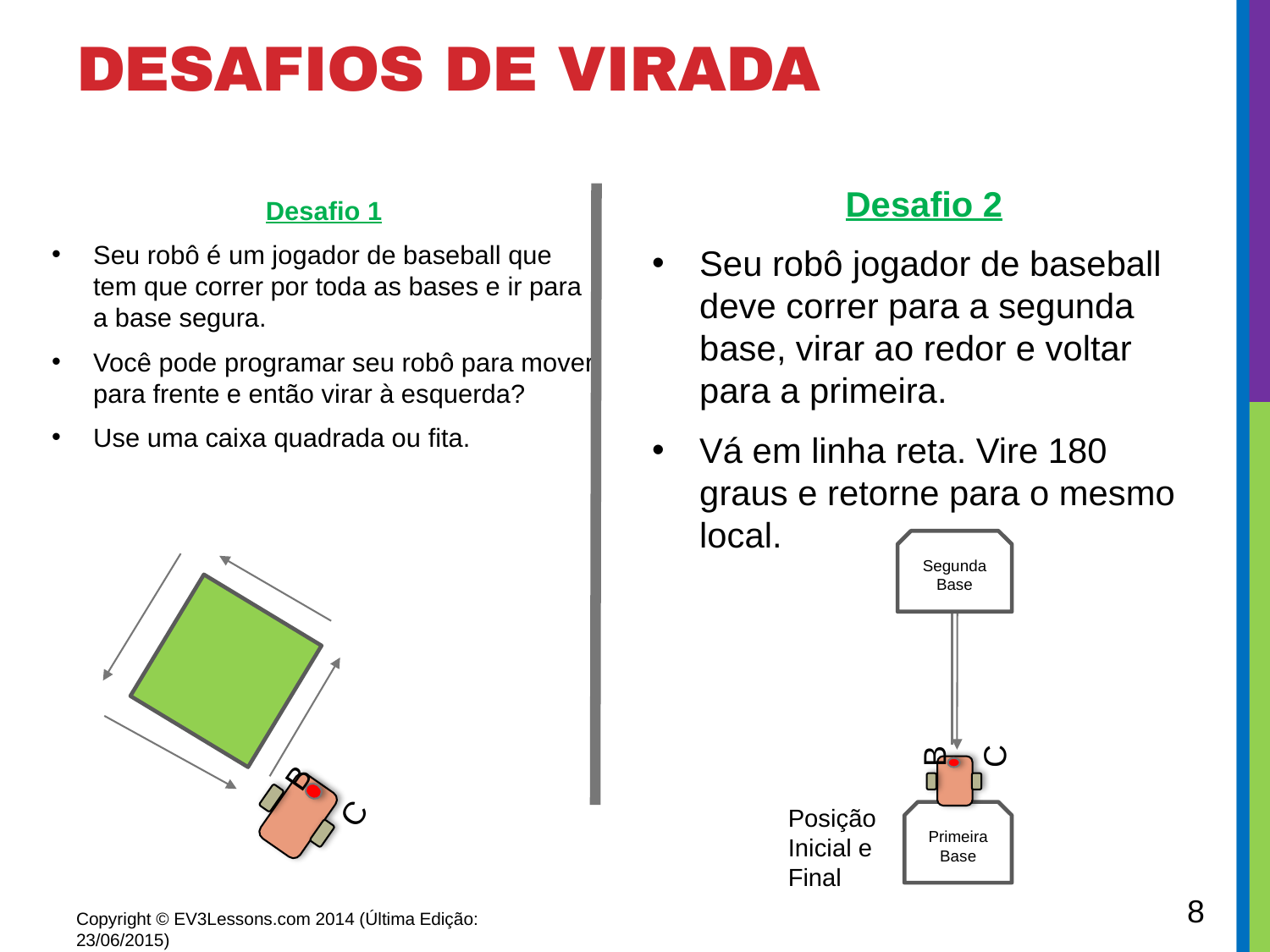

# Desafios de virada
Desafio 2
Seu robô jogador de baseball deve correr para a segunda base, virar ao redor e voltar para a primeira.
Vá em linha reta. Vire 180 graus e retorne para o mesmo local.
Desafio 1
Seu robô é um jogador de baseball que tem que correr por toda as bases e ir para a base segura.
Você pode programar seu robô para mover para frente e então virar à esquerda?
Use uma caixa quadrada ou fita.
Segunda Base
B

C
Posição Inicial e Final
Primeira Base

B

C
8
Copyright © EV3Lessons.com 2014 (Última Edição: 23/06/2015)